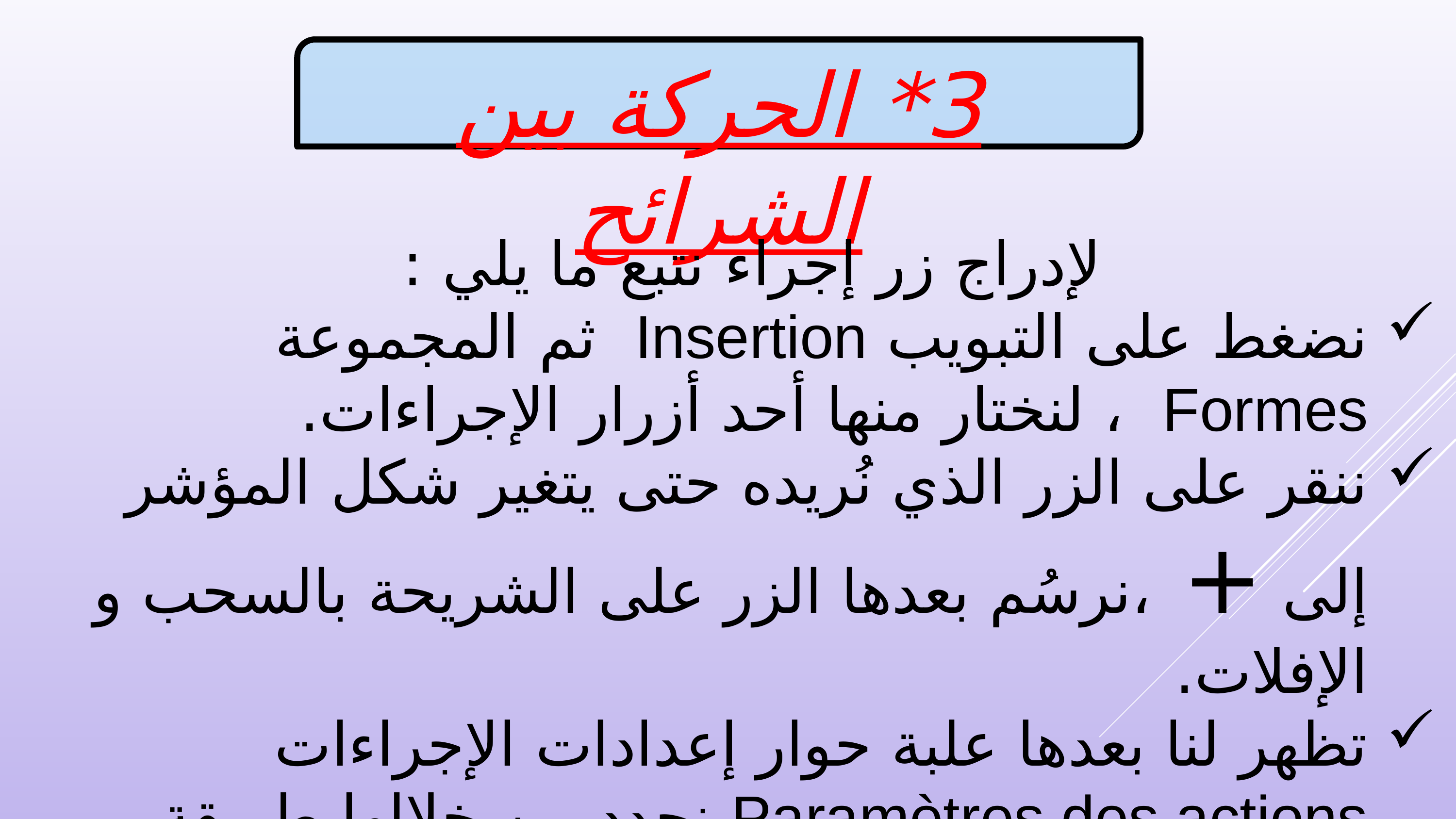

3* الحركة بين الشرائح
لإدراج زر إجراء نتبع ما يلي :
نضغط على التبويب Insertion  ثم المجموعة Formes  ، لنختار منها أحد أزرار الإجراءات.
ننقر على الزر الذي نُريده حتى يتغير شكل المؤشر إلى + ،نرسُم بعدها الزر على الشريحة بالسحب و الإفلات.
تظهر لنا بعدها علبة حوار إعدادات الإجراءات Paramètres des actions نحدد من خلالها طريقة الاستجابة.